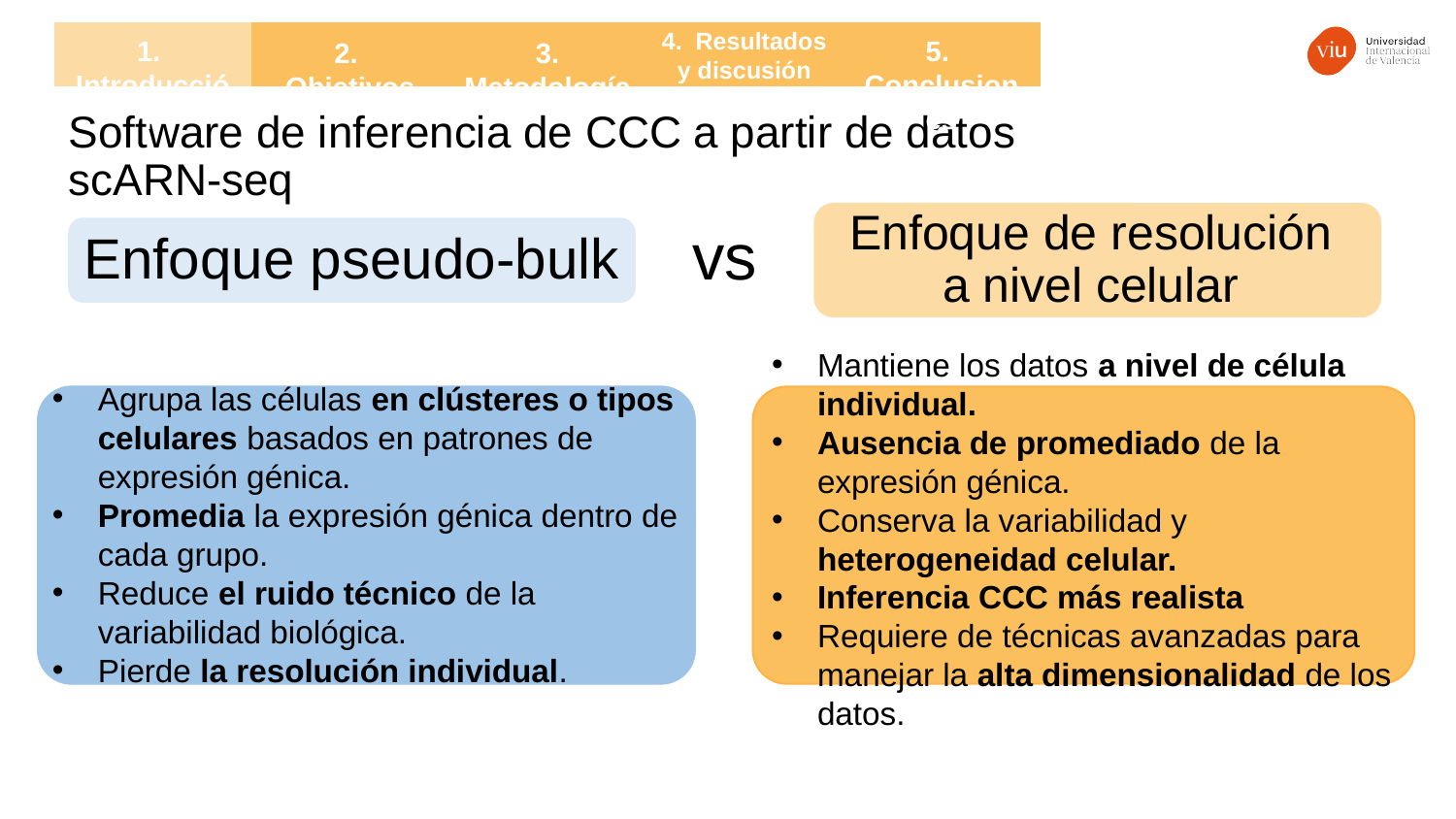

4.  Resultados y discusión
4.  Resultados y discusión

5.  Conclusiones
1.  Introducción
2.  Objetivos
3. Metodología
Software de inferencia de CCC a partir de datos scARN-seq

vs

Enfoque de resolución
a nivel celular

# Enfoque pseudo-bulk

Mantiene los datos a nivel de célula individual.
Ausencia de promediado de la expresión génica.
Conserva la variabilidad y heterogeneidad celular.
Inferencia CCC más realista
Requiere de técnicas avanzadas para manejar la alta dimensionalidad de los datos.
Agrupa las células en clústeres o tipos celulares basados en patrones de expresión génica.
Promedia la expresión génica dentro de cada grupo.
Reduce el ruido técnico de la variabilidad biológica.
Pierde la resolución individual.